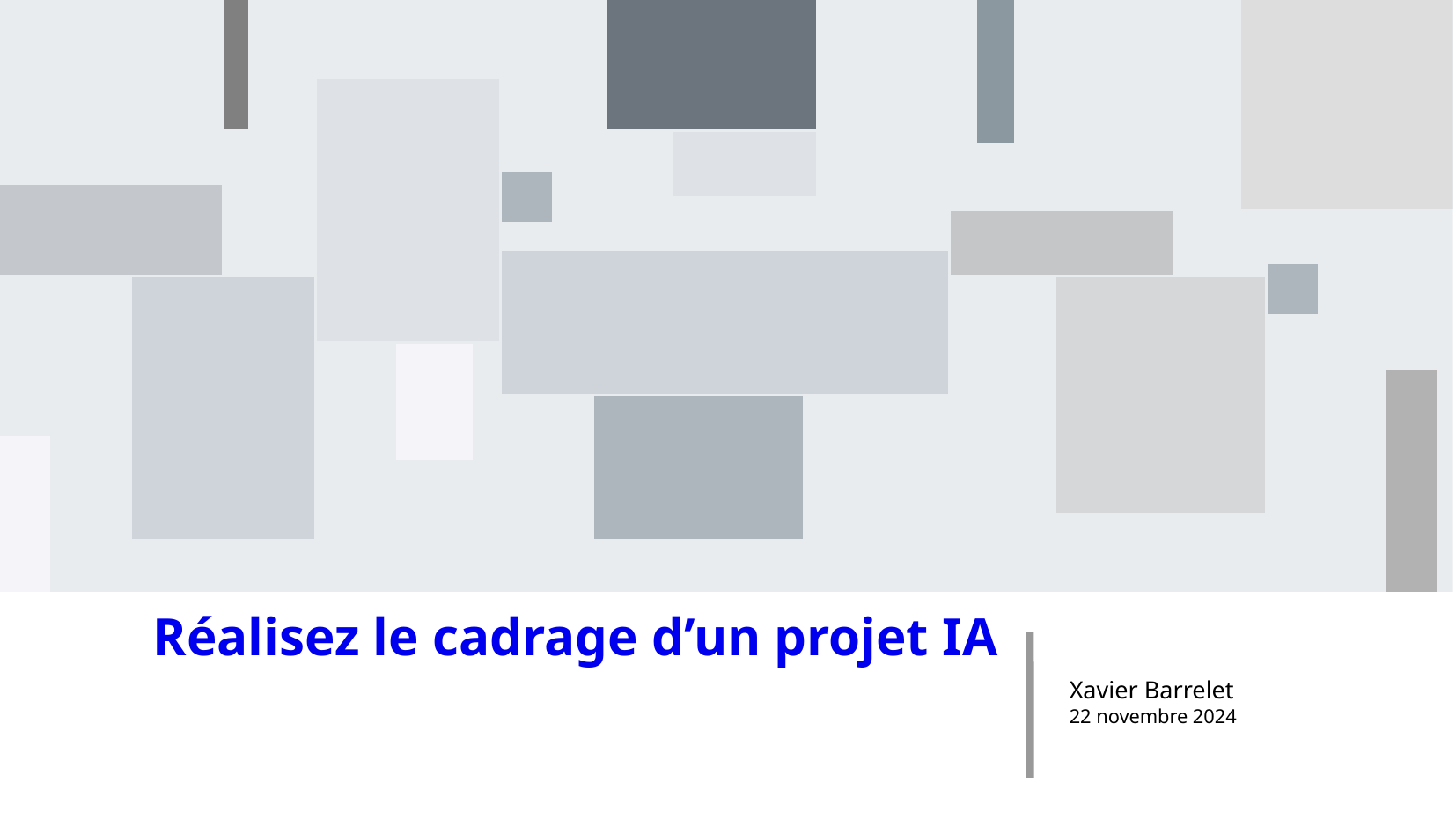

Réalisez le cadrage d’un projet IA

Xavier Barrelet
22 novembre 2024